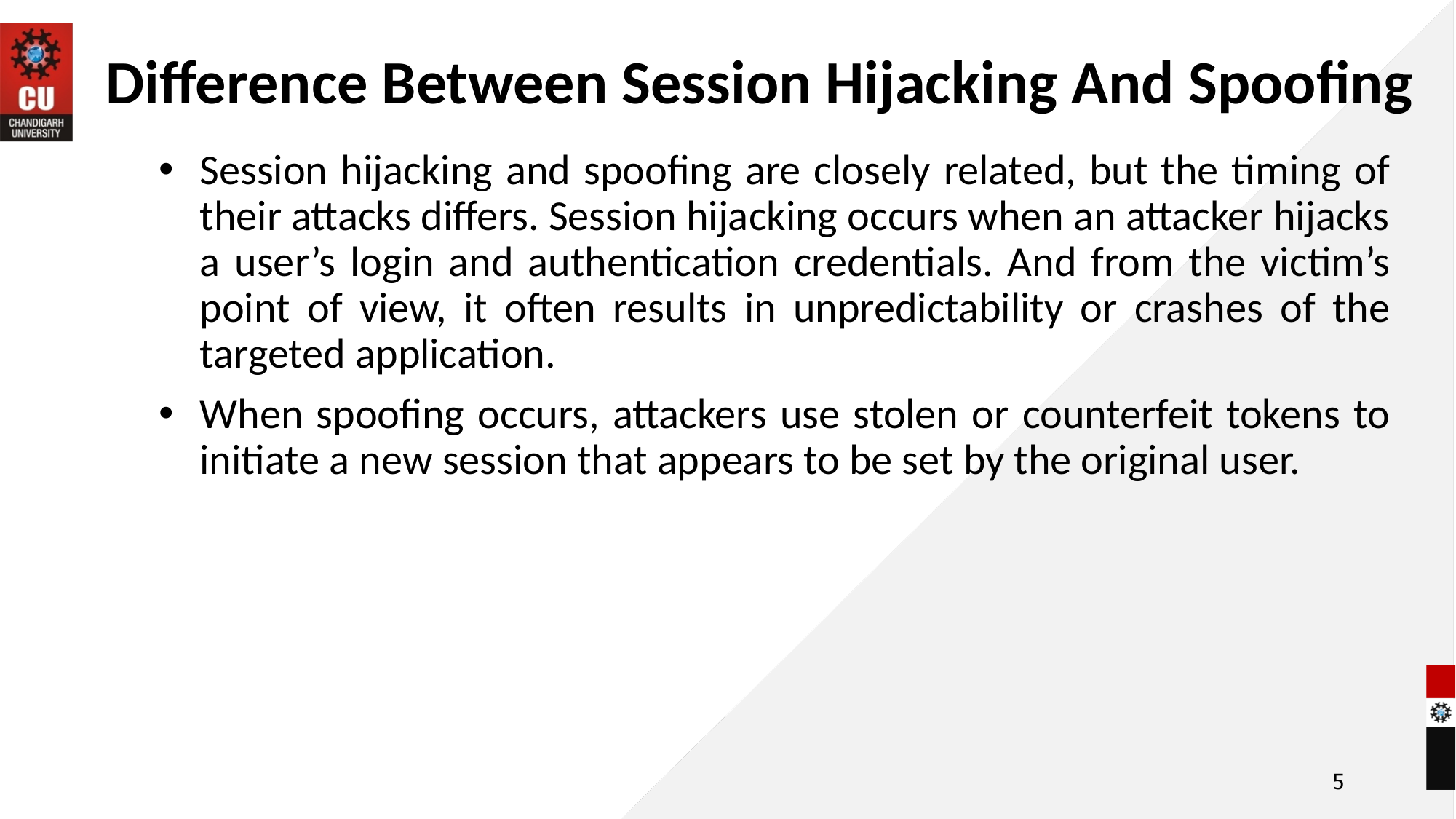

# Difference Between Session Hijacking And Spoofing
Session hijacking and spoofing are closely related, but the timing of their attacks differs. Session hijacking occurs when an attacker hijacks a user’s login and authentication credentials. And from the victim’s point of view, it often results in unpredictability or crashes of the targeted application.
When spoofing occurs, attackers use stolen or counterfeit tokens to initiate a new session that appears to be set by the original user.
5